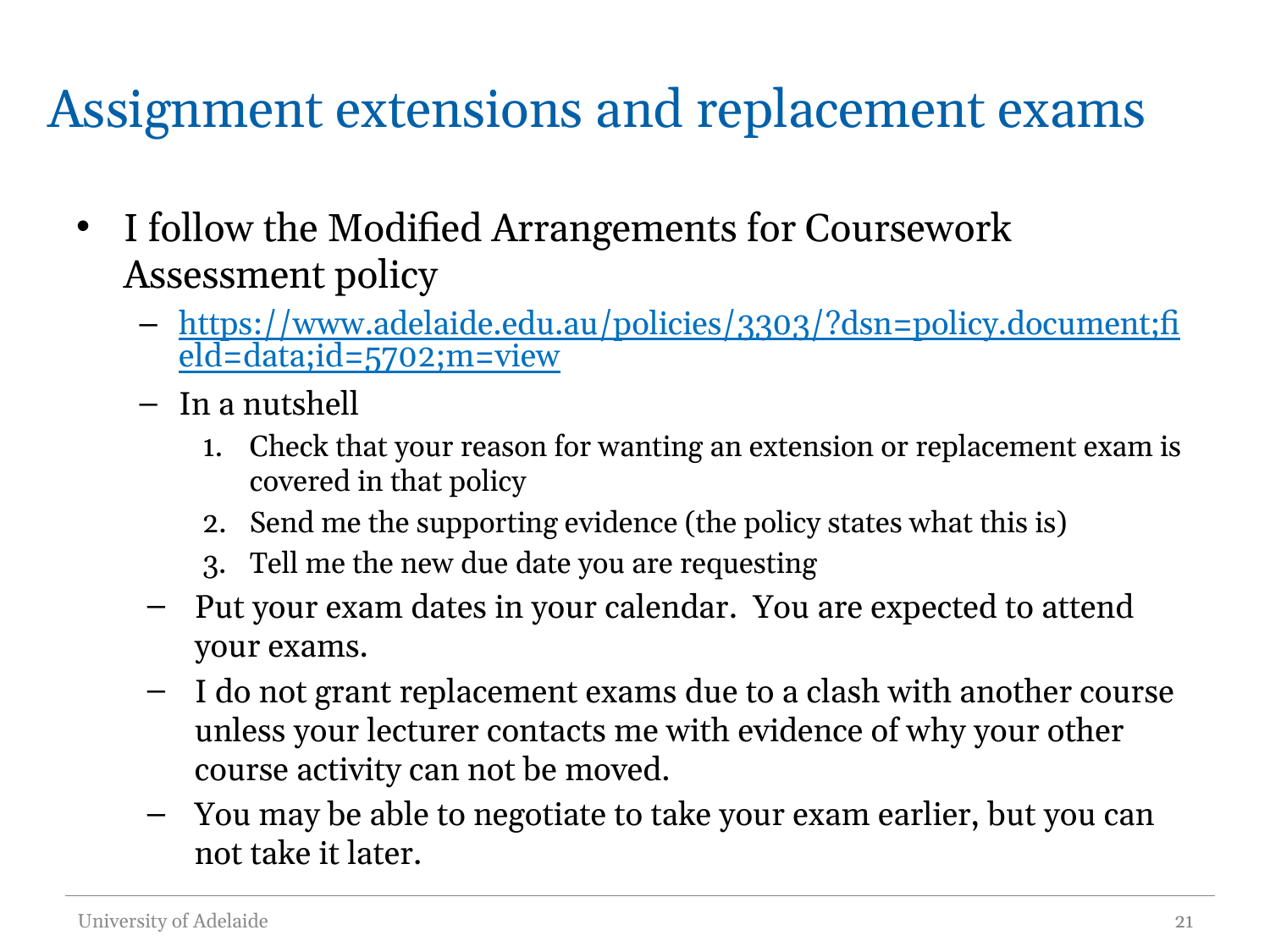

# Assignment extensions and replacement exams
I follow the Modified Arrangements for Coursework Assessment policy
https://www.adelaide.edu.au/policies/3303/?dsn=policy.document;field=data;id=5702;m=view
In a nutshell
Check that your reason for wanting an extension or replacement exam is covered in that policy
Send me the supporting evidence (the policy states what this is)
Tell me the new due date you are requesting
Put your exam dates in your calendar.  You are expected to attend your exams.
I do not grant replacement exams due to a clash with another course unless your lecturer contacts me with evidence of why your other course activity can not be moved.
You may be able to negotiate to take your exam earlier, but you can not take it later.

University of Adelaide
21